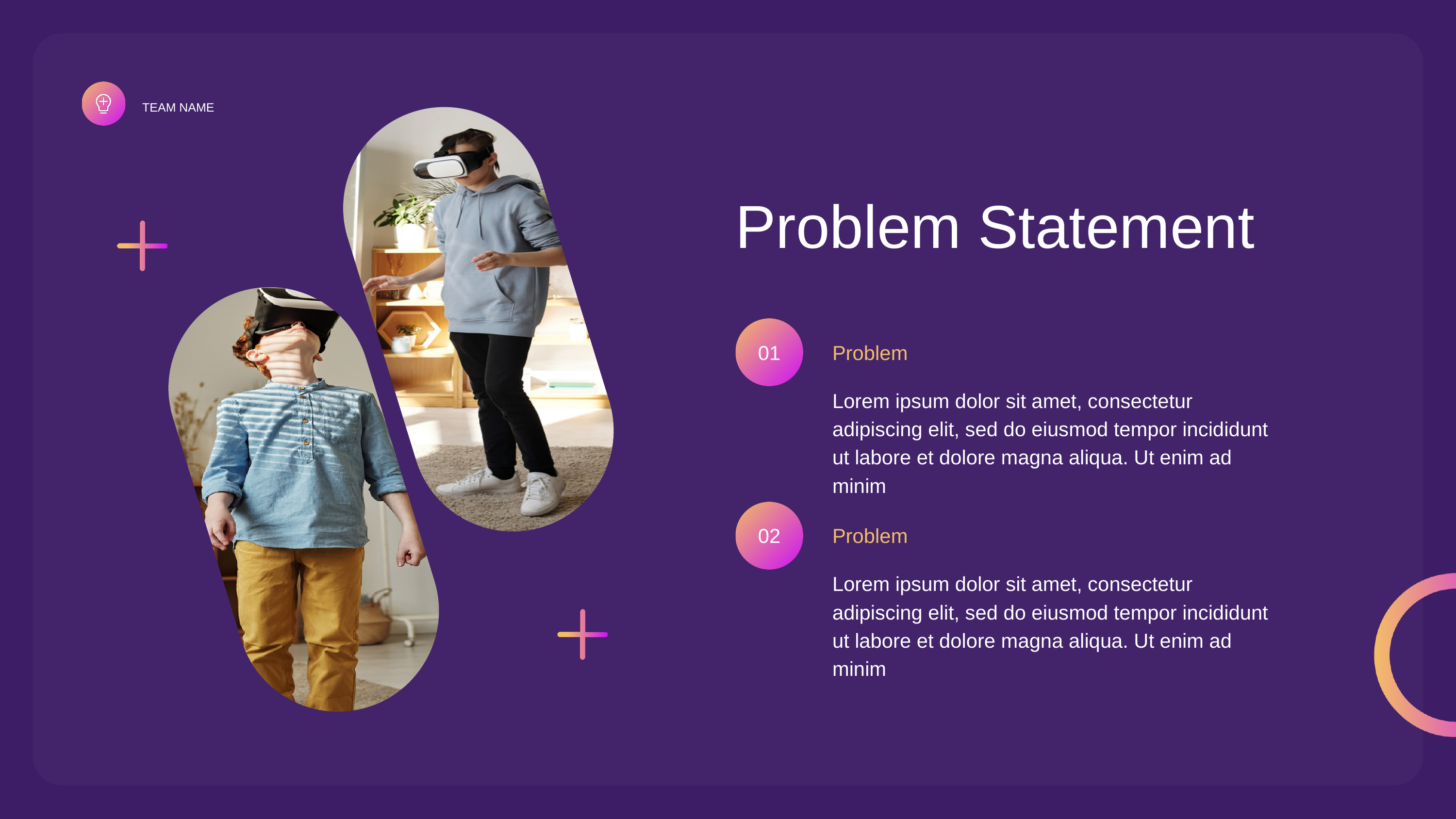

TEAM NAME

Problem Statement

01
Problem
Lorem ipsum dolor sit amet, consectetur adipiscing elit, sed do eiusmod tempor incididunt ut labore et dolore magna aliqua. Ut enim ad minim

02
Problem
Lorem ipsum dolor sit amet, consectetur adipiscing elit, sed do eiusmod tempor incididunt ut labore et dolore magna aliqua. Ut enim ad minim